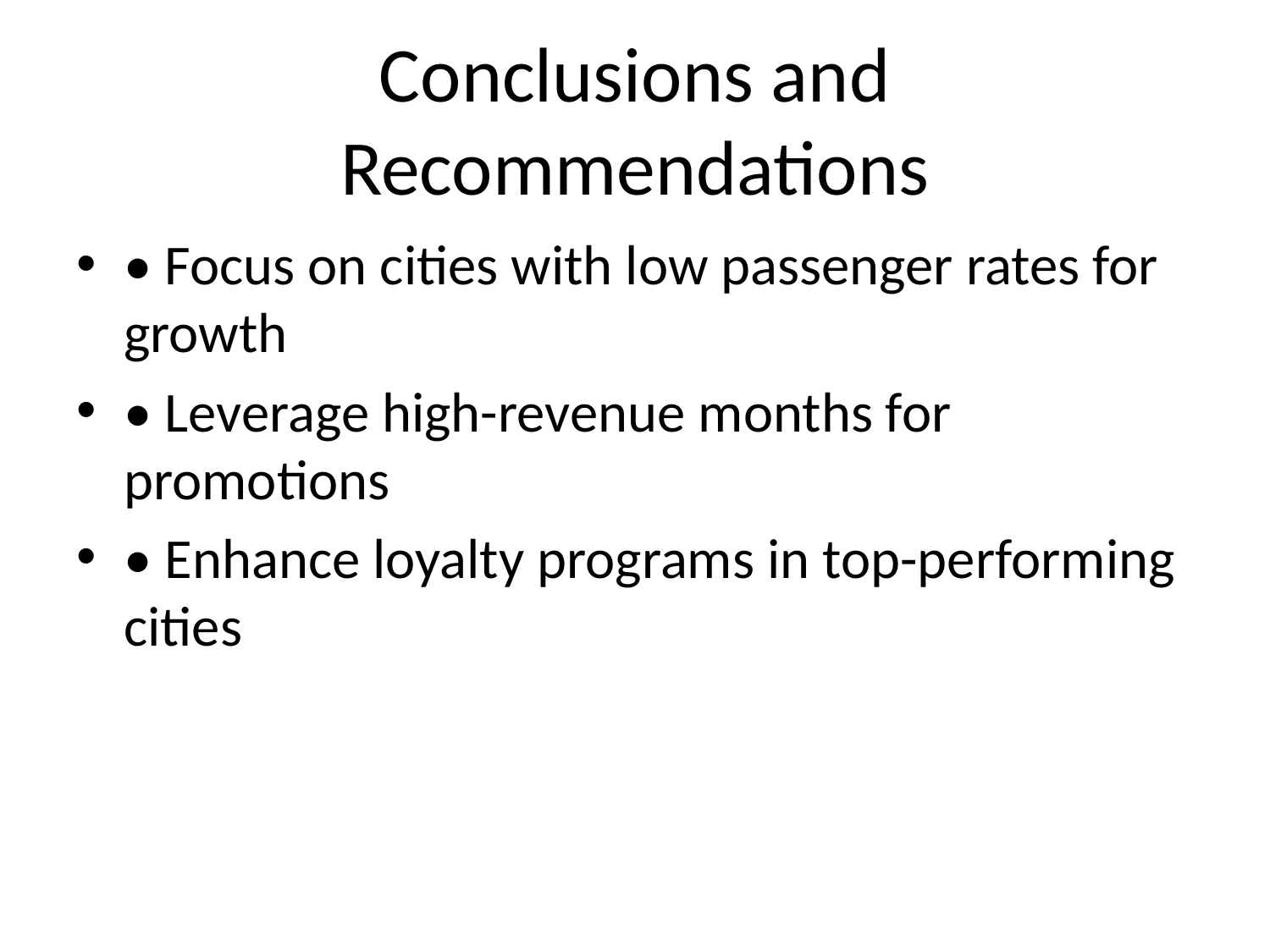

# Conclusions and Recommendations
• Focus on cities with low passenger rates for growth
• Leverage high-revenue months for promotions
• Enhance loyalty programs in top-performing cities